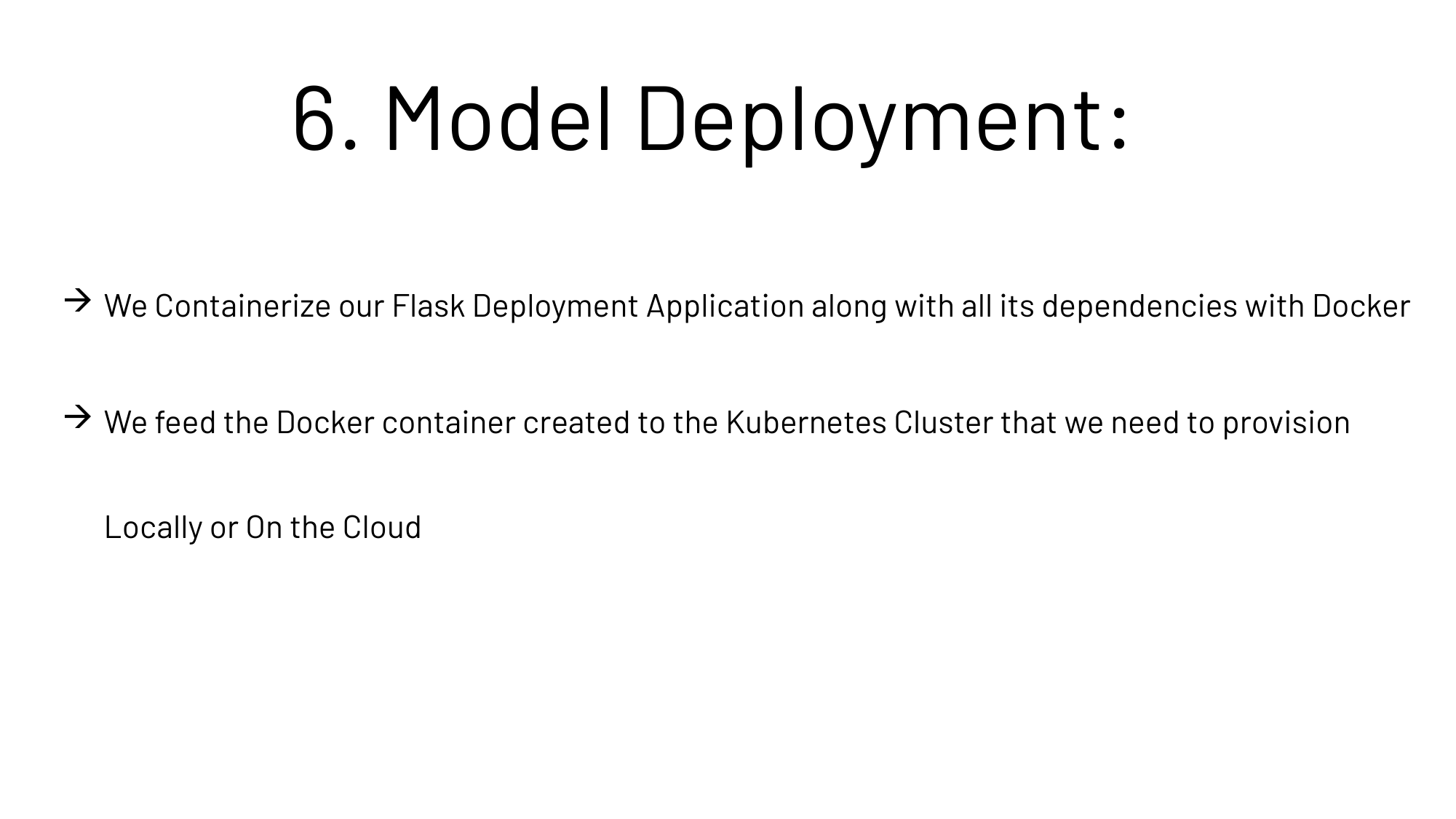

# 6. Model Deployment:
We Containerize our Flask Deployment Application along with all its dependencies with Docker
We feed the Docker container created to the Kubernetes Cluster that we need to provision Locally or On the Cloud